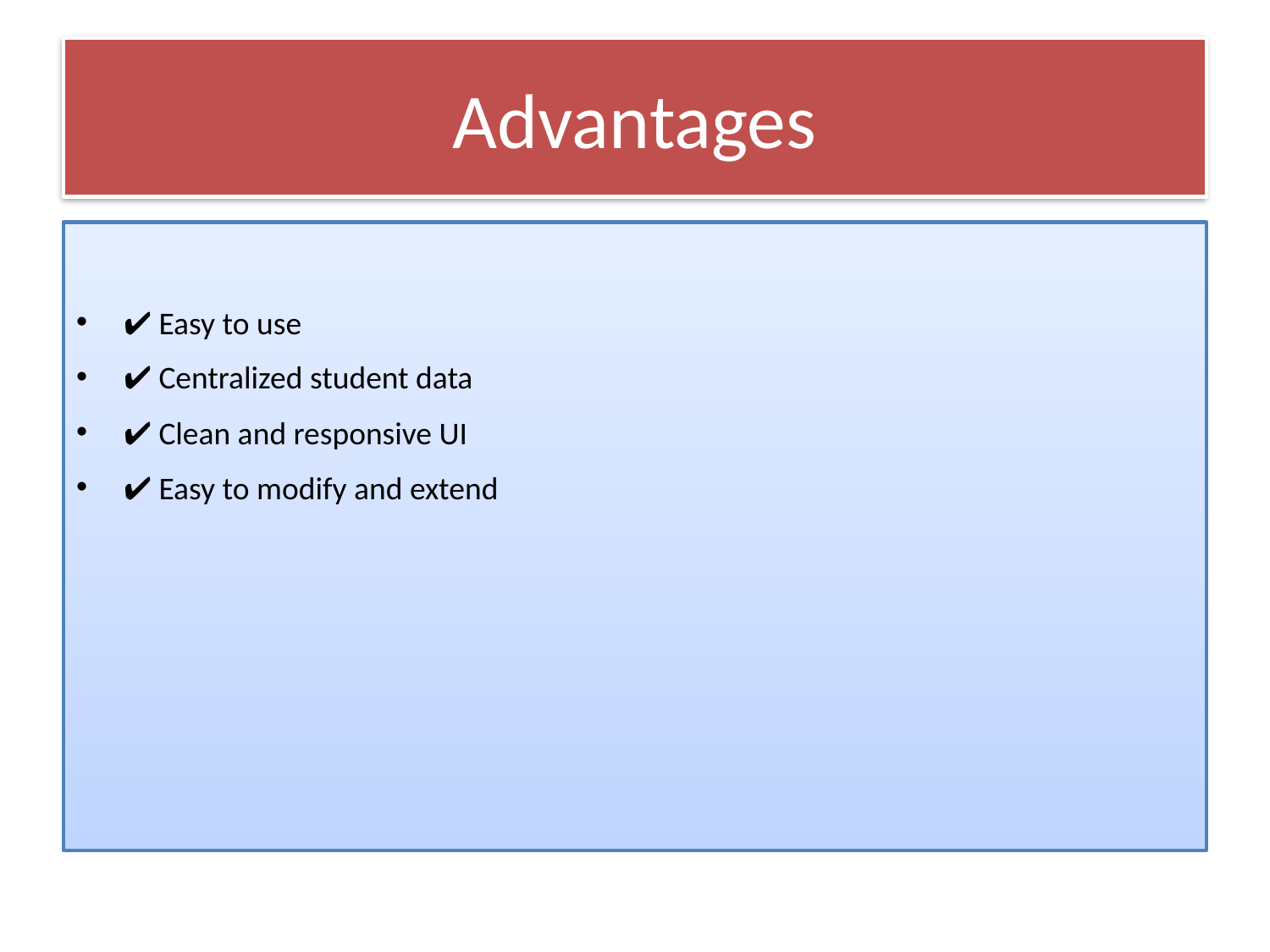

# Advantages

✔ Easy to use
✔ Centralized student data
✔ Clean and responsive UI
✔ Easy to modify and extend